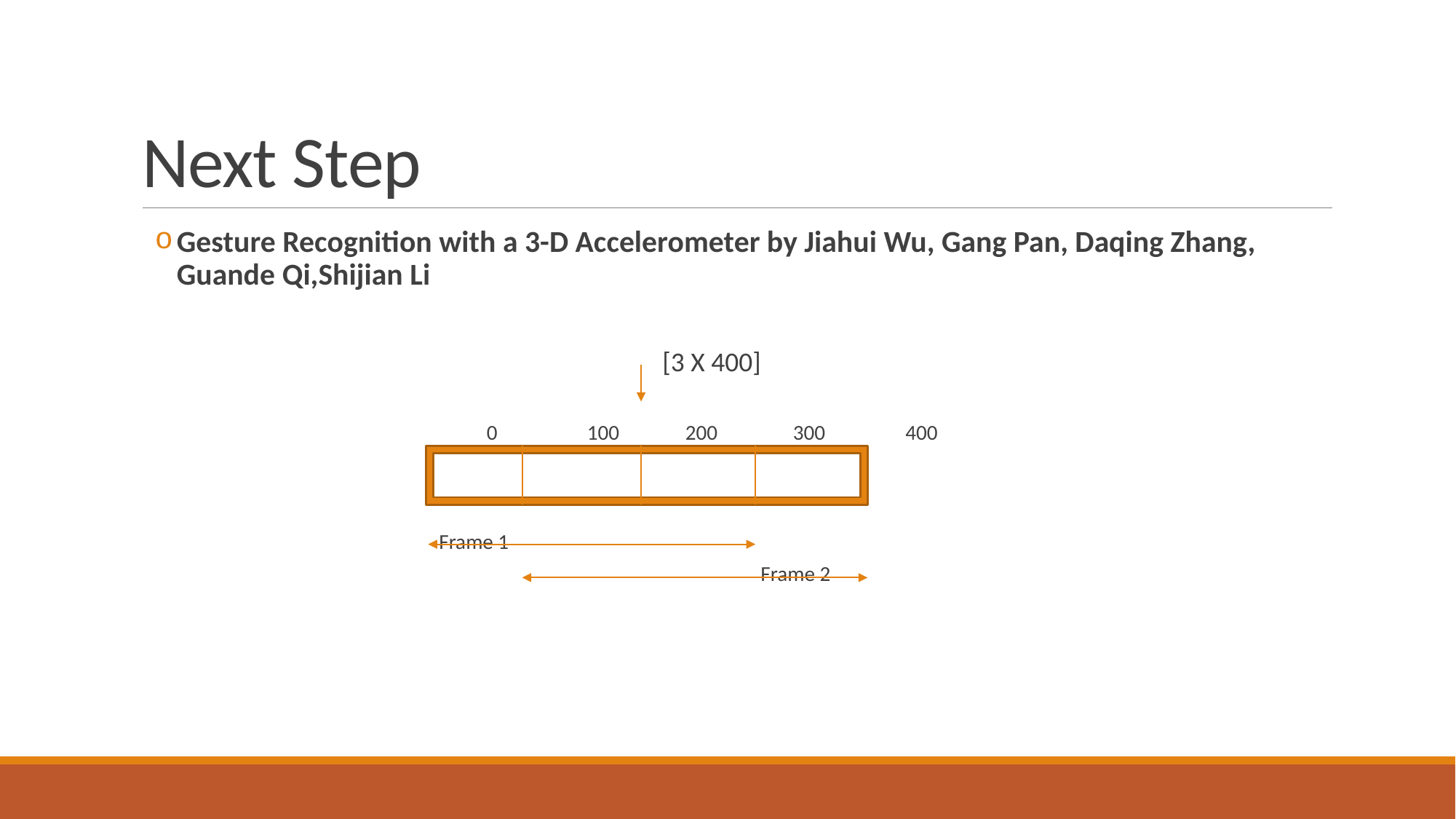

# Next Step
Gesture Recognition with a 3-D Accelerometer by Jiahui Wu, Gang Pan, Daqing Zhang, Guande Qi,Shijian Li

 			      [3 X 400]

       	               0                   100              200                300                 400

                            Frame 1
                                                                                                Frame 2